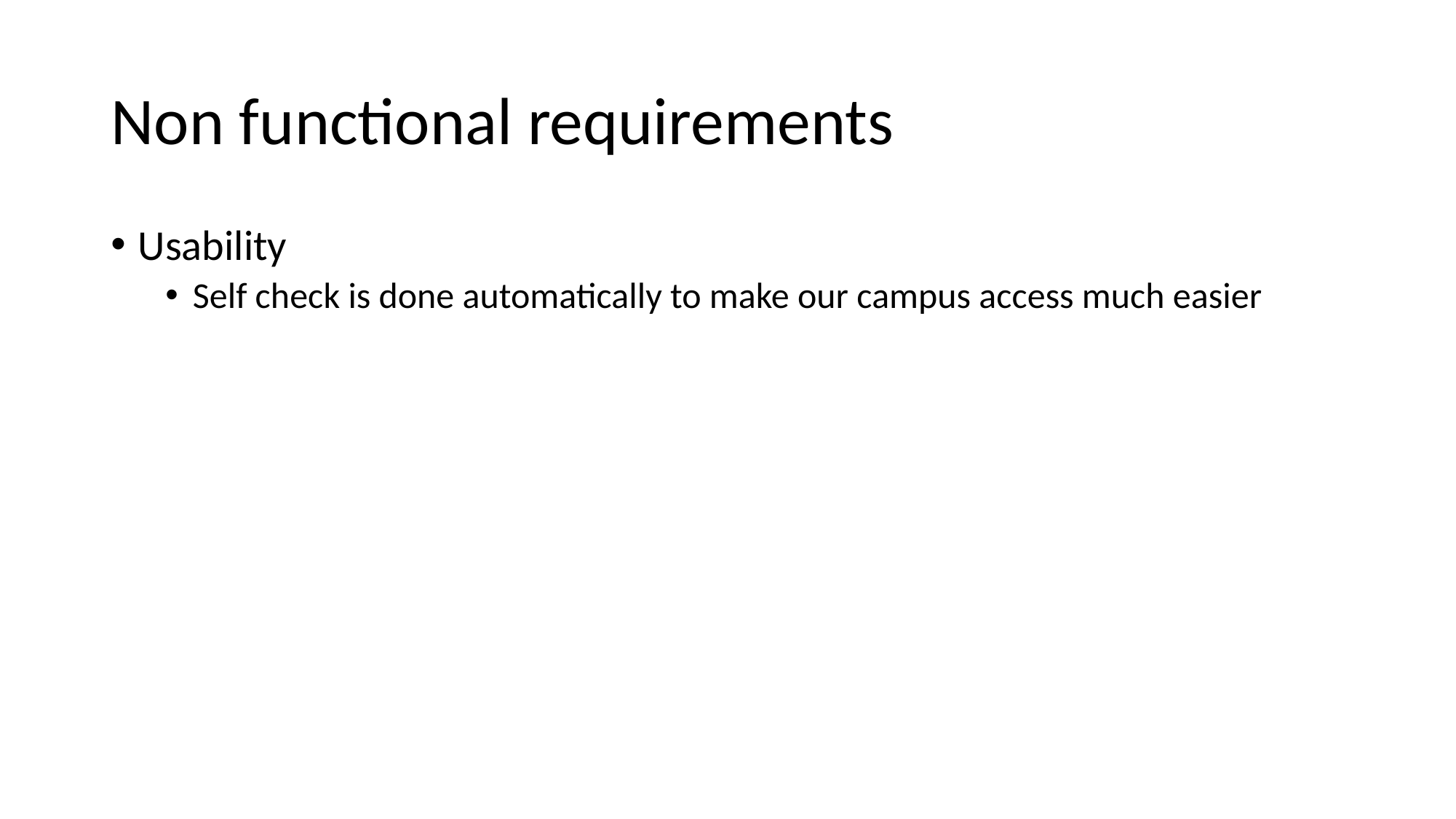

# Non functional requirements
Usability
Self check is done automatically to make our campus access much easier